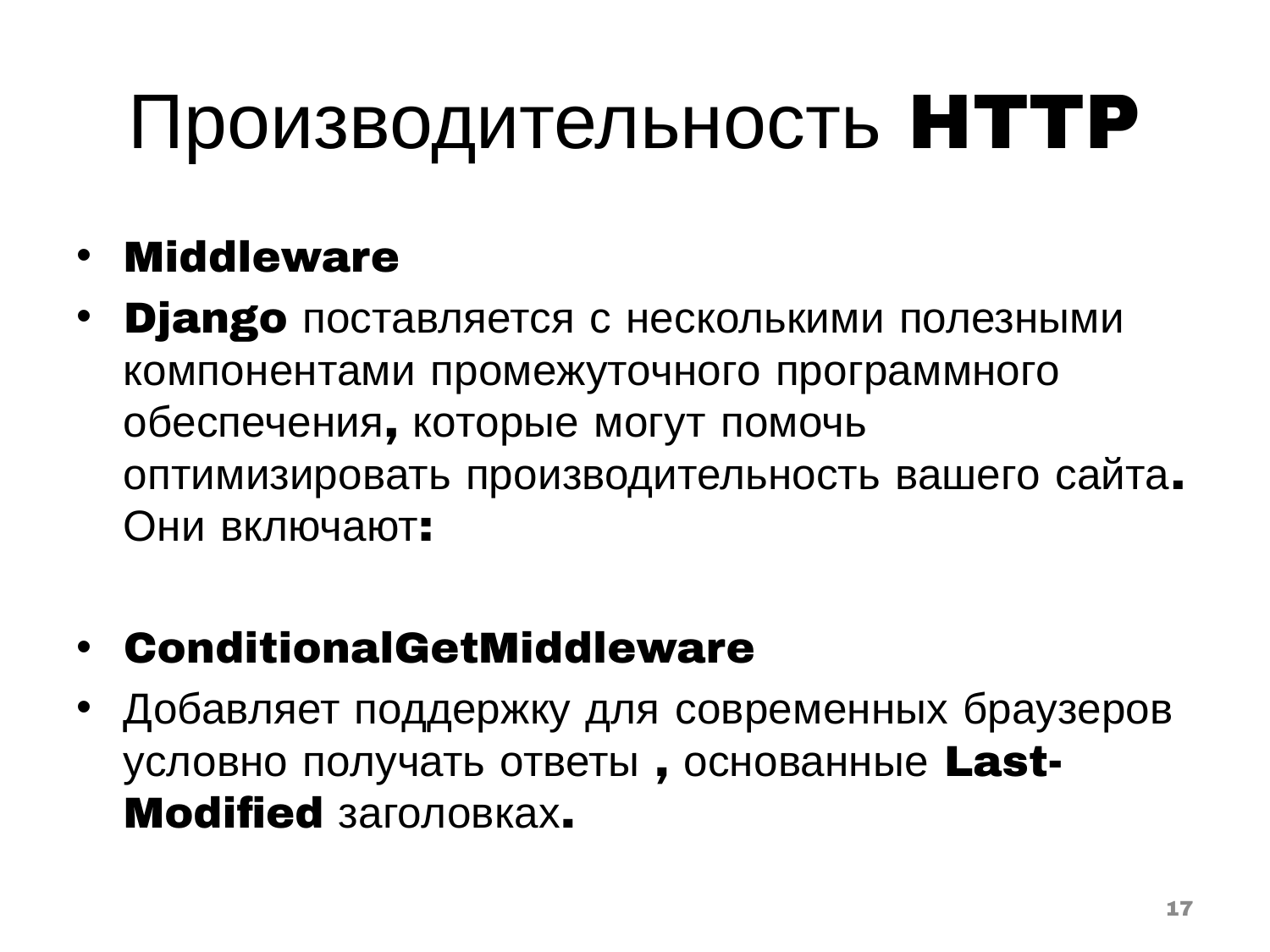

# Производительность HTTP
Middleware
Django поставляется с несколькими полезными компонентами промежуточного программного обеспечения, которые могут помочь оптимизировать производительность вашего сайта. Они включают:

ConditionalGetMiddleware
Добавляет поддержку для современных браузеров условно получать ответы , основанные Last-Modified заголовках.
17